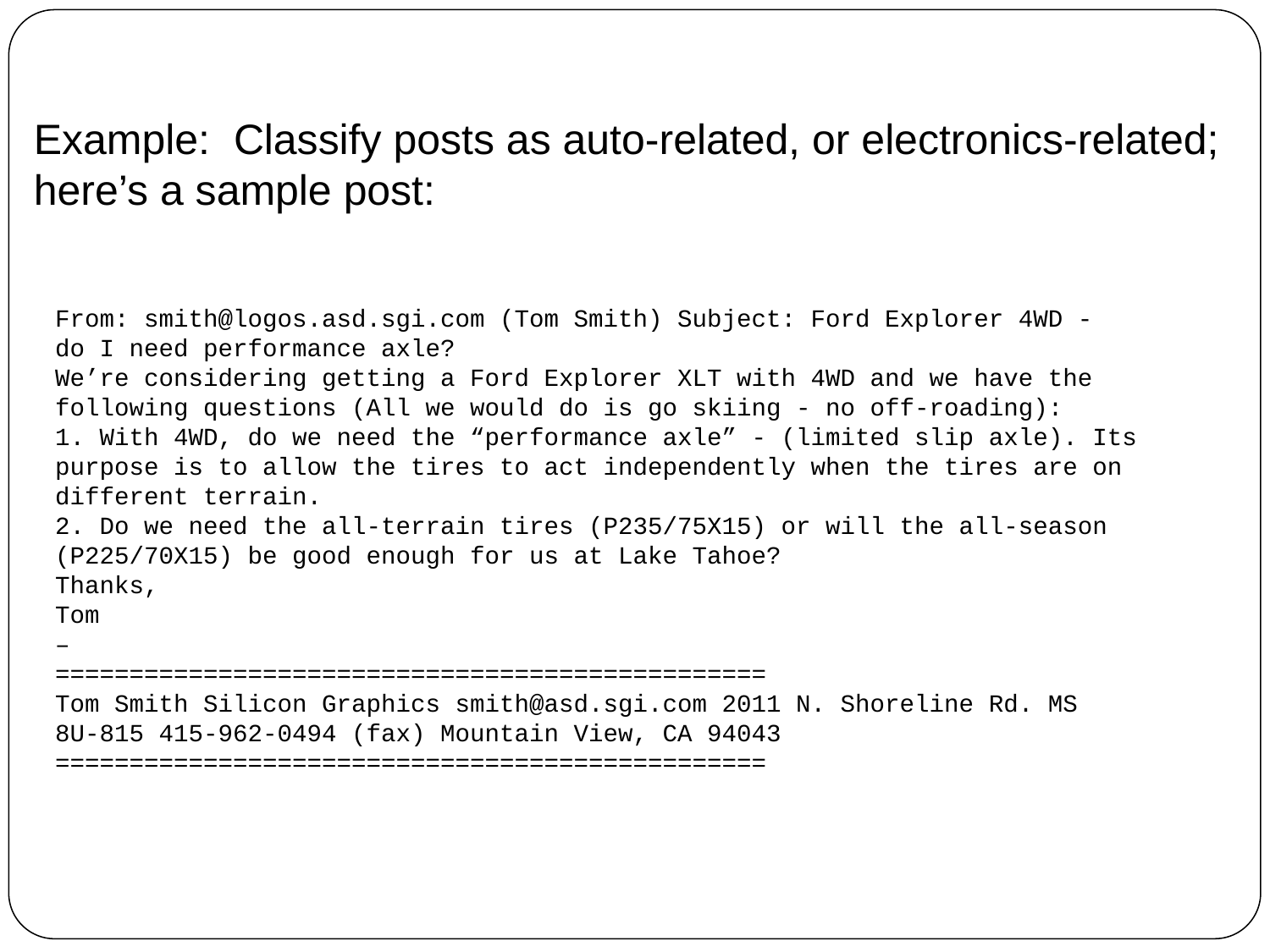

Example:  Classify posts as auto-related, or electronics-related; here’s a sample post:
From: smith@logos.asd.sgi.com (Tom Smith) Subject: Ford Explorer 4WD -
do I need performance axle?
We’re considering getting a Ford Explorer XLT with 4WD and we have the
following questions (All we would do is go skiing - no off-roading):
1. With 4WD, do we need the “performance axle” - (limited slip axle). Its
purpose is to allow the tires to act independently when the tires are on
different terrain.
2. Do we need the all-terrain tires (P235/75X15) or will the all-season
(P225/70X15) be good enough for us at Lake Tahoe?
Thanks,
Tom
–
================================================
Tom Smith Silicon Graphics smith@asd.sgi.com 2011 N. Shoreline Rd. MS
8U-815 415-962-0494 (fax) Mountain View, CA 94043
================================================